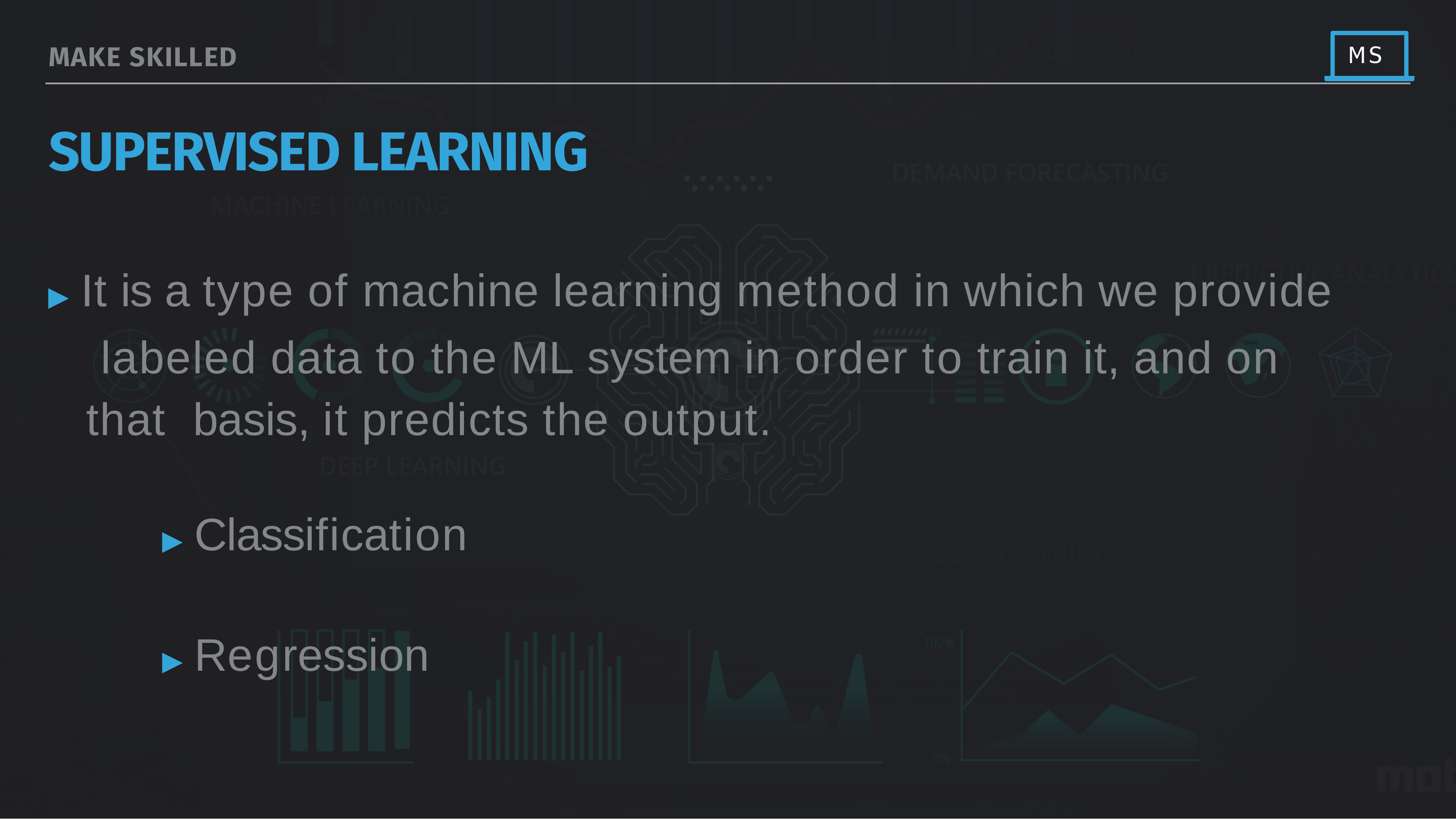

MAKE SKILLED
MS
# SUPERVISED LEARNING
▸ It is a type of machine learning method in which we provide  labeled data to the ML system in order to train it, and on that  basis, it predicts the output.
▸ Classification
▸ Regression